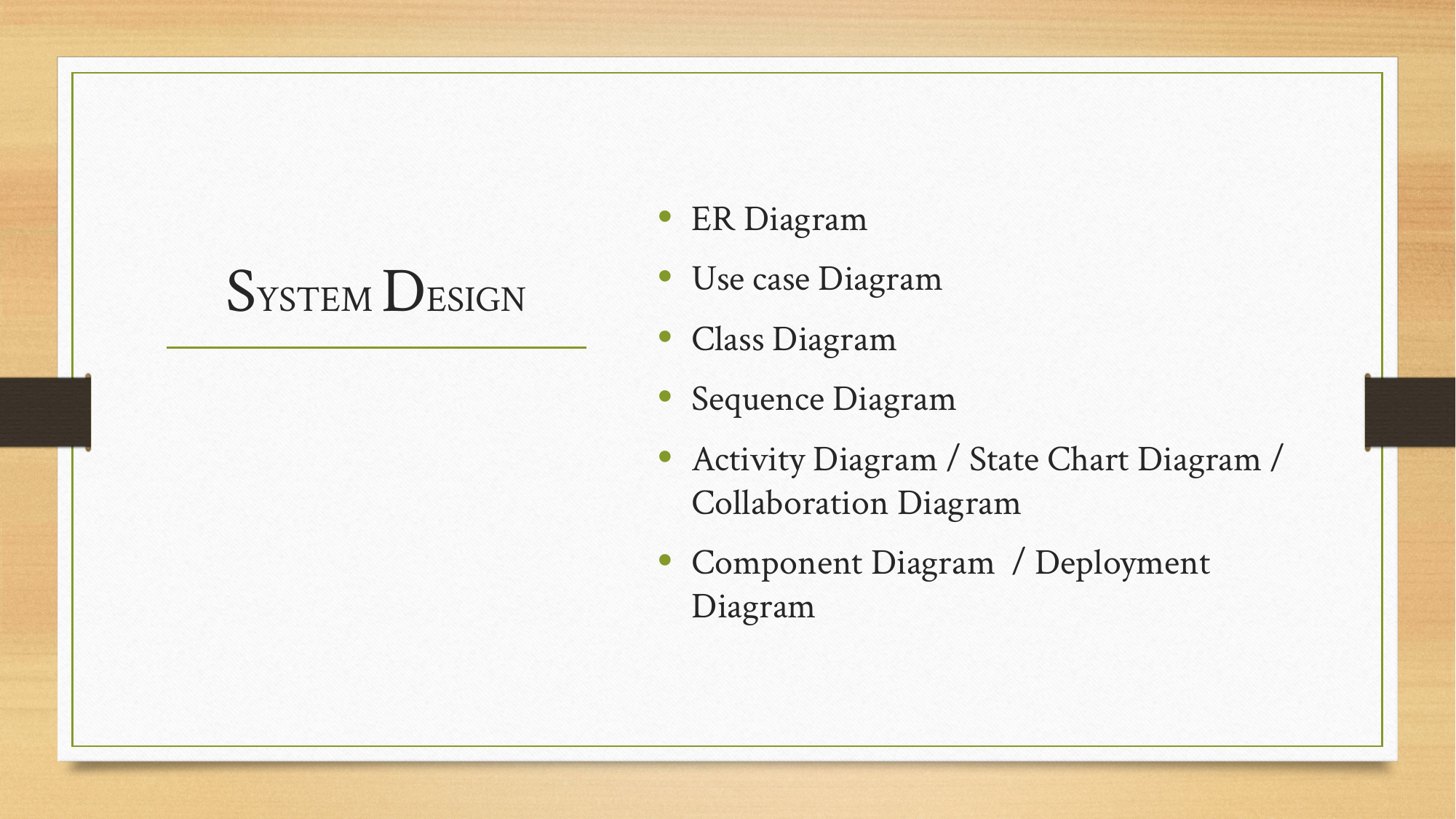

ER Diagram
Use case Diagram
Class Diagram
Sequence Diagram
Activity Diagram / State Chart Diagram / Collaboration Diagram
Component Diagram  / Deployment Diagram
# SYSTEM DESIGN